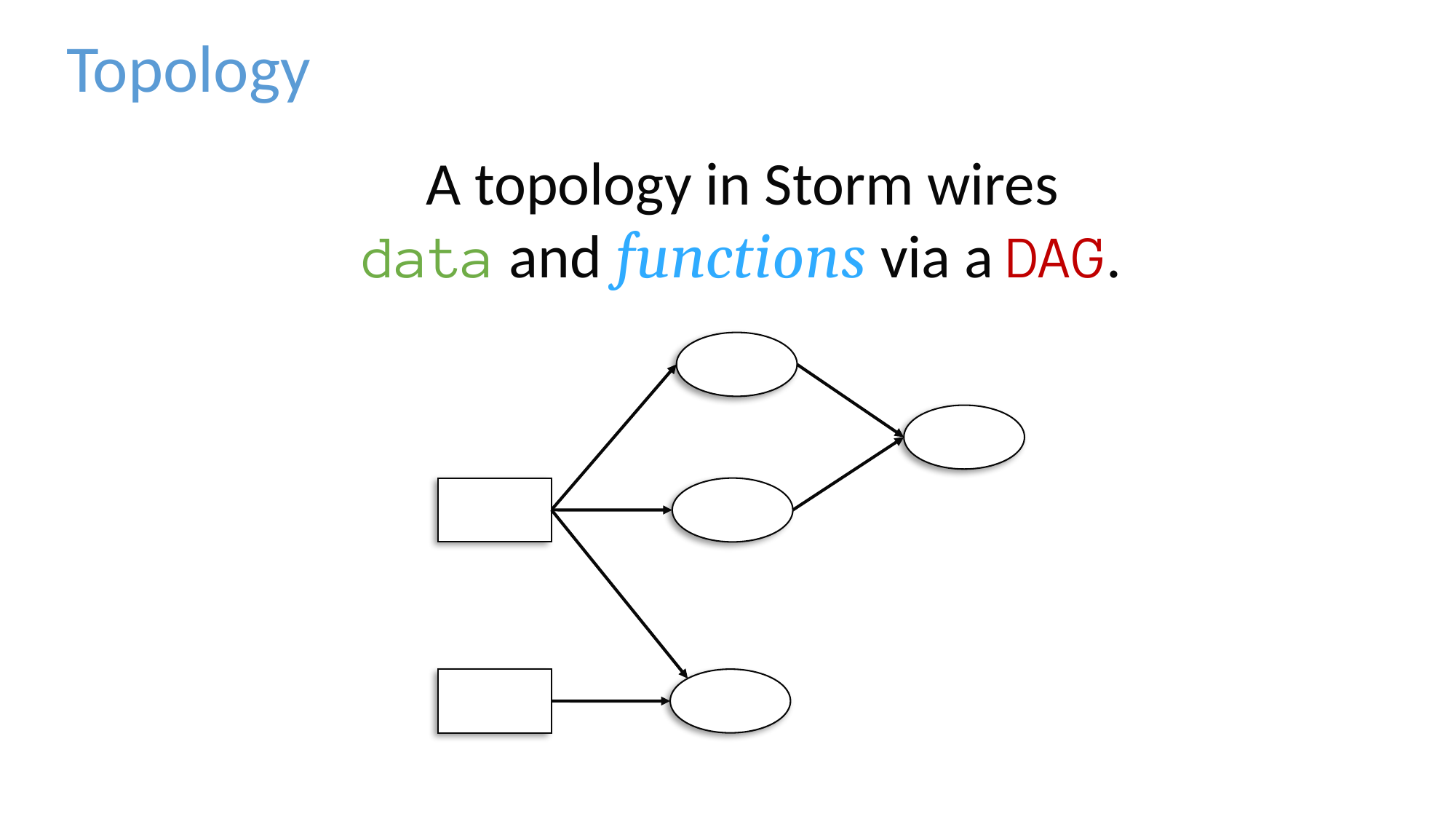

Topology
A topology in Storm wires
data and functions via a DAG.